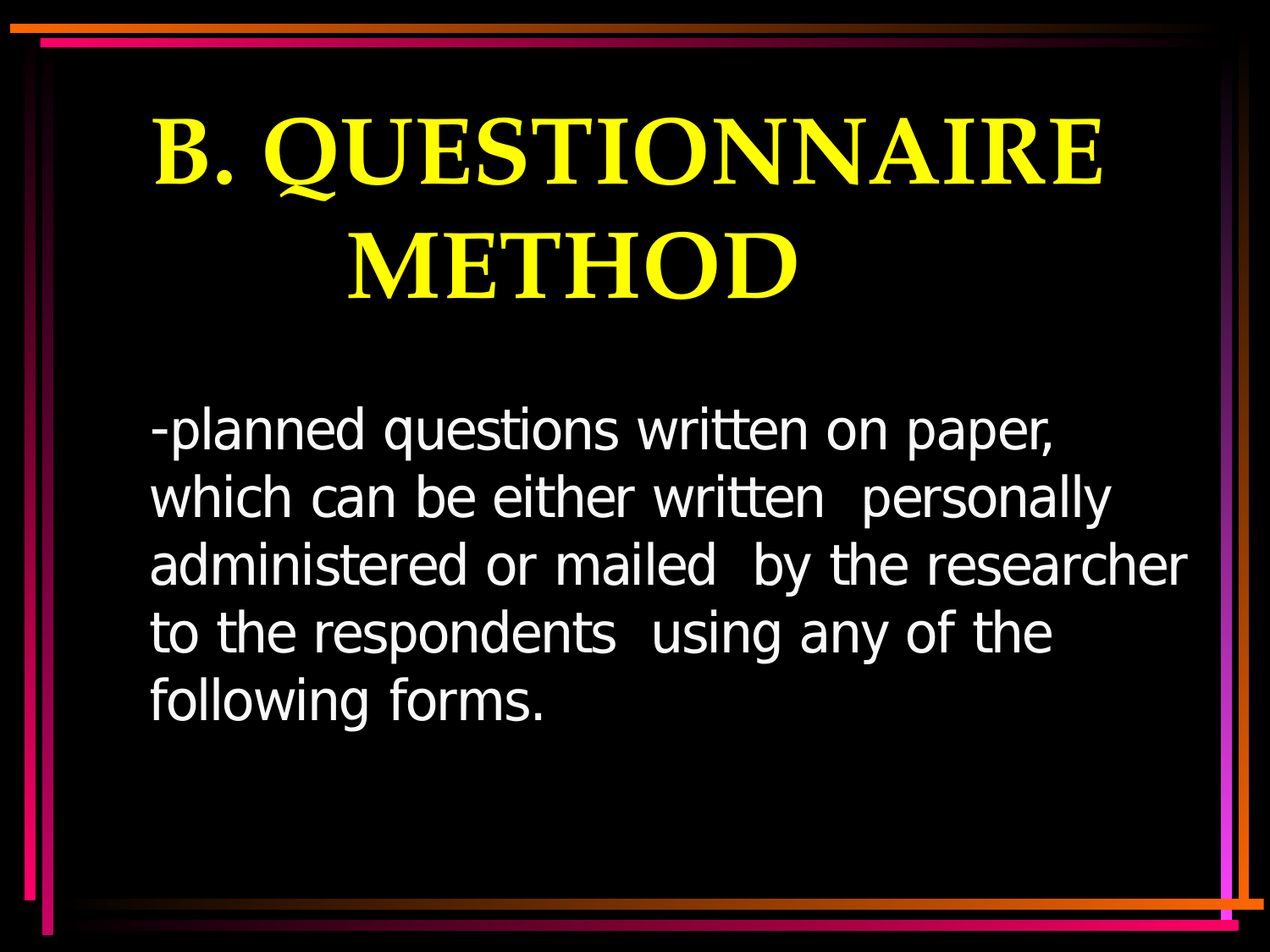

# B. QUESTIONNAIRE METHOD
-planned questions written on paper,  which can be either written  personally administered or mailed  by the researcher to the respondents  using any of the following forms.